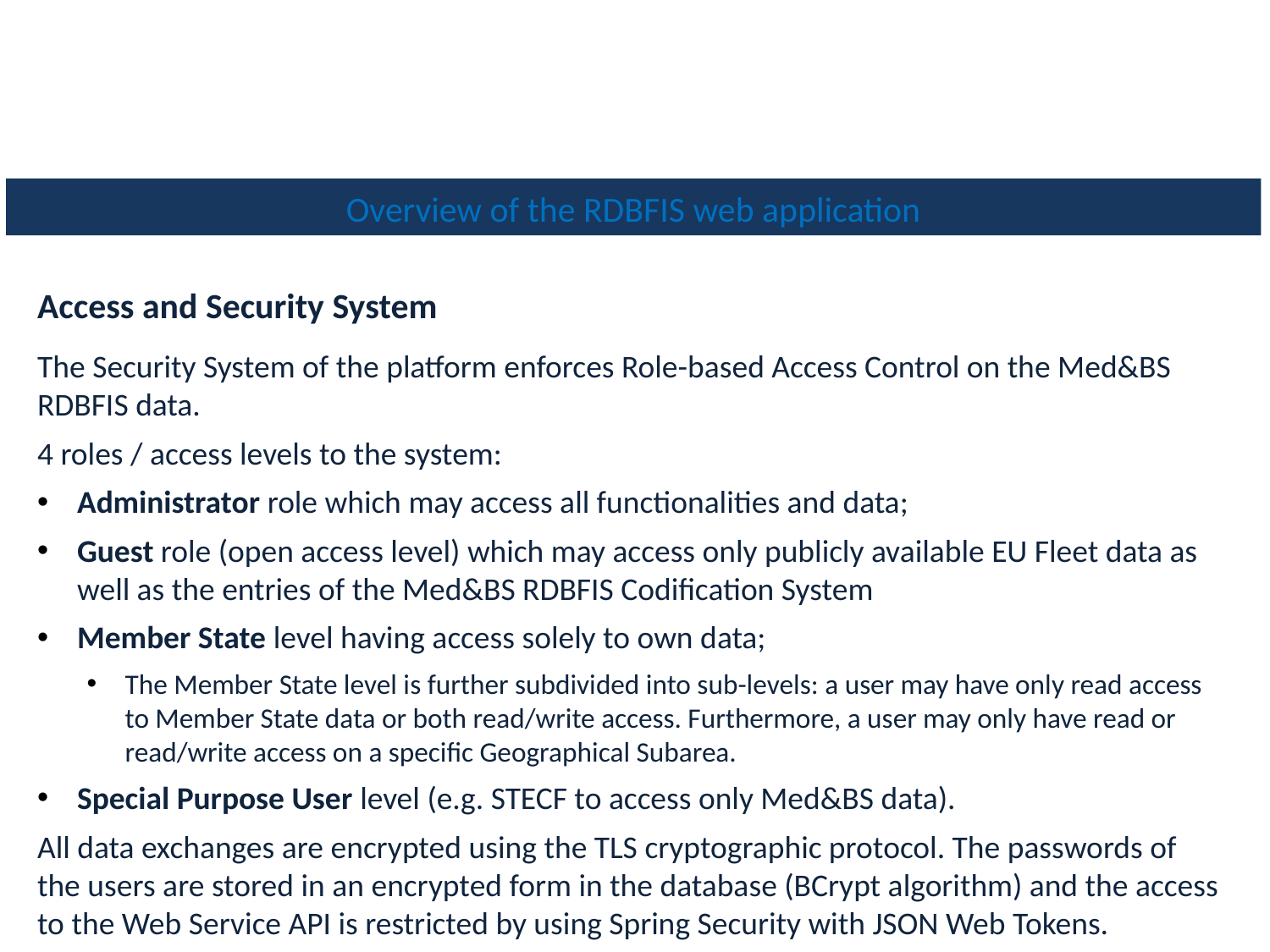

Overview of the RDBFIS web application
Access and Security System

The Security System of the platform enforces Role-based Access Control on the Med&BS RDBFIS data.
4 roles / access levels to the system:
Administrator role which may access all functionalities and data;
Guest role (open access level) which may access only publicly available EU Fleet data as well as the entries of the Med&BS RDBFIS Codification System
Member State level having access solely to own data;
The Member State level is further subdivided into sub-levels: a user may have only read access to Member State data or both read/write access. Furthermore, a user may only have read or read/write access on a specific Geographical Subarea.
Special Purpose User level (e.g. STECF to access only Med&BS data).
All data exchanges are encrypted using the TLS cryptographic protocol. The passwords of the users are stored in an encrypted form in the database (BCrypt algorithm) and the access to the Web Service API is restricted by using Spring Security with JSON Web Tokens.